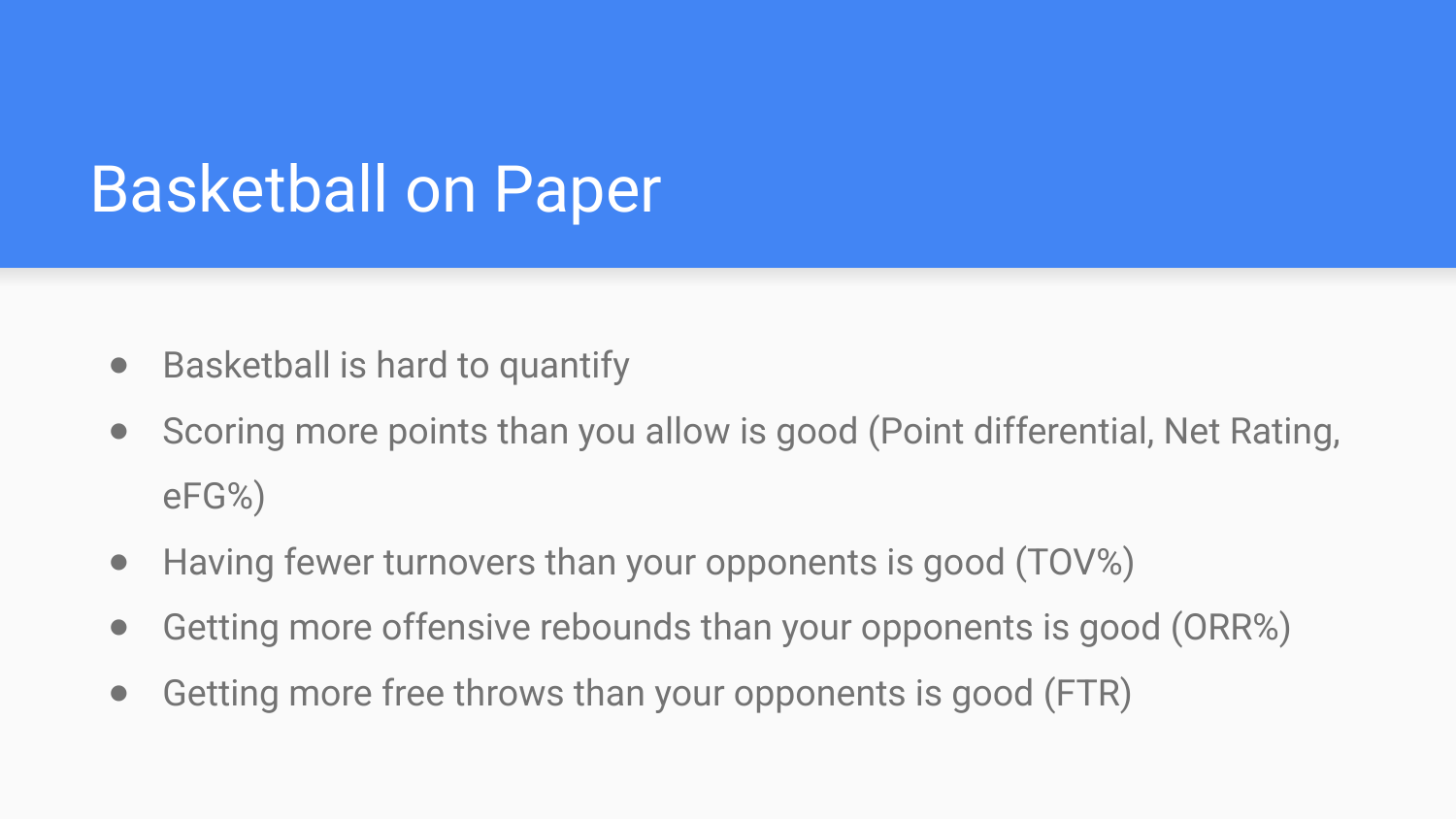

# Basketball on Paper
Basketball is hard to quantify
Scoring more points than you allow is good (Point differential, Net Rating, eFG%)
Having fewer turnovers than your opponents is good (TOV%)
Getting more offensive rebounds than your opponents is good (ORR%)
Getting more free throws than your opponents is good (FTR)